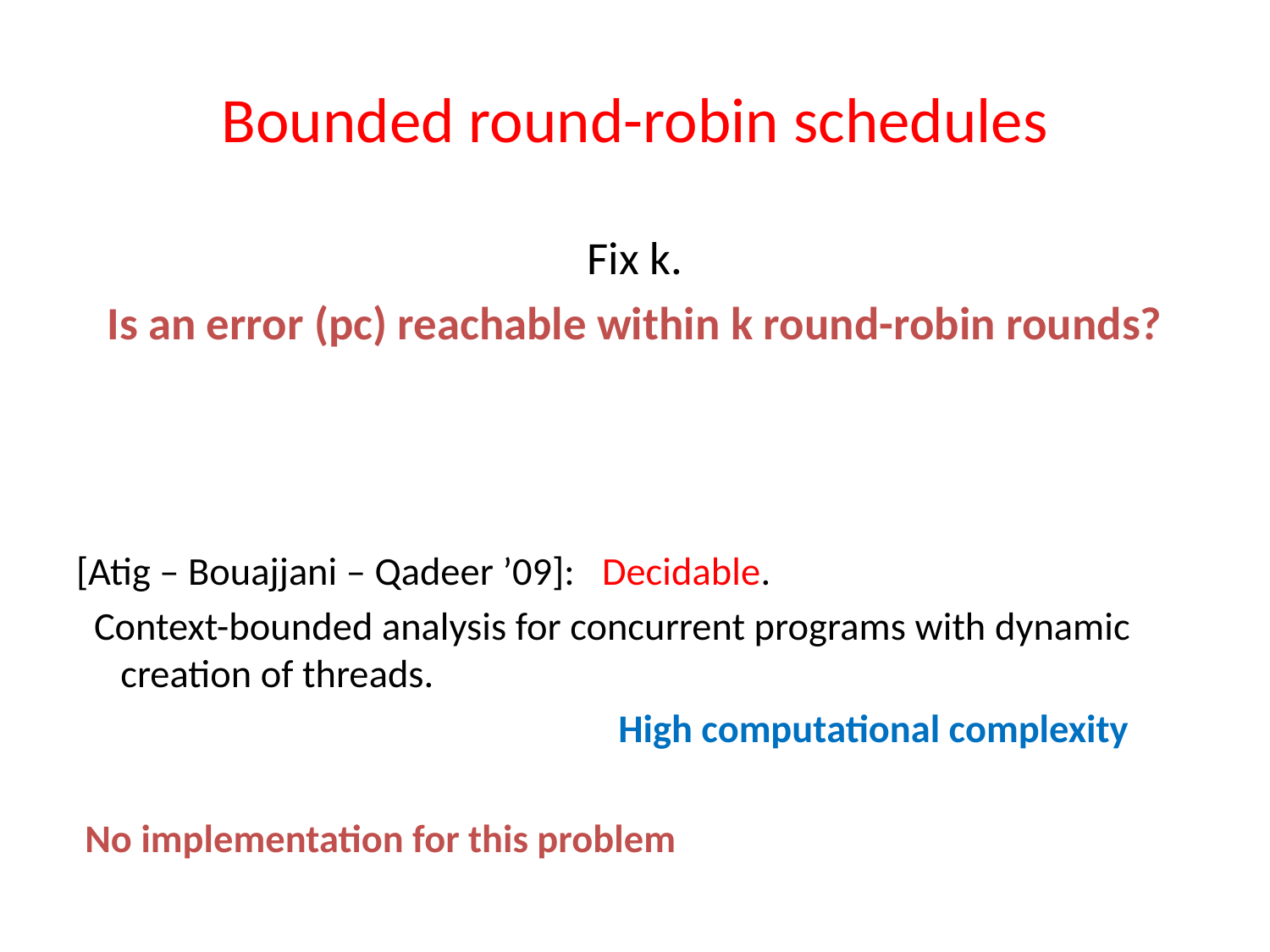

# Bounded round-robin schedules
Fix k.
Is an error (pc) reachable within k round-robin rounds?

[Atig – Bouajjani – Qadeer ’09]:   Decidable.
  Context-bounded analysis for concurrent programs with dynamic creation of threads.
                                                             High computational complexity

 No implementation for this problem